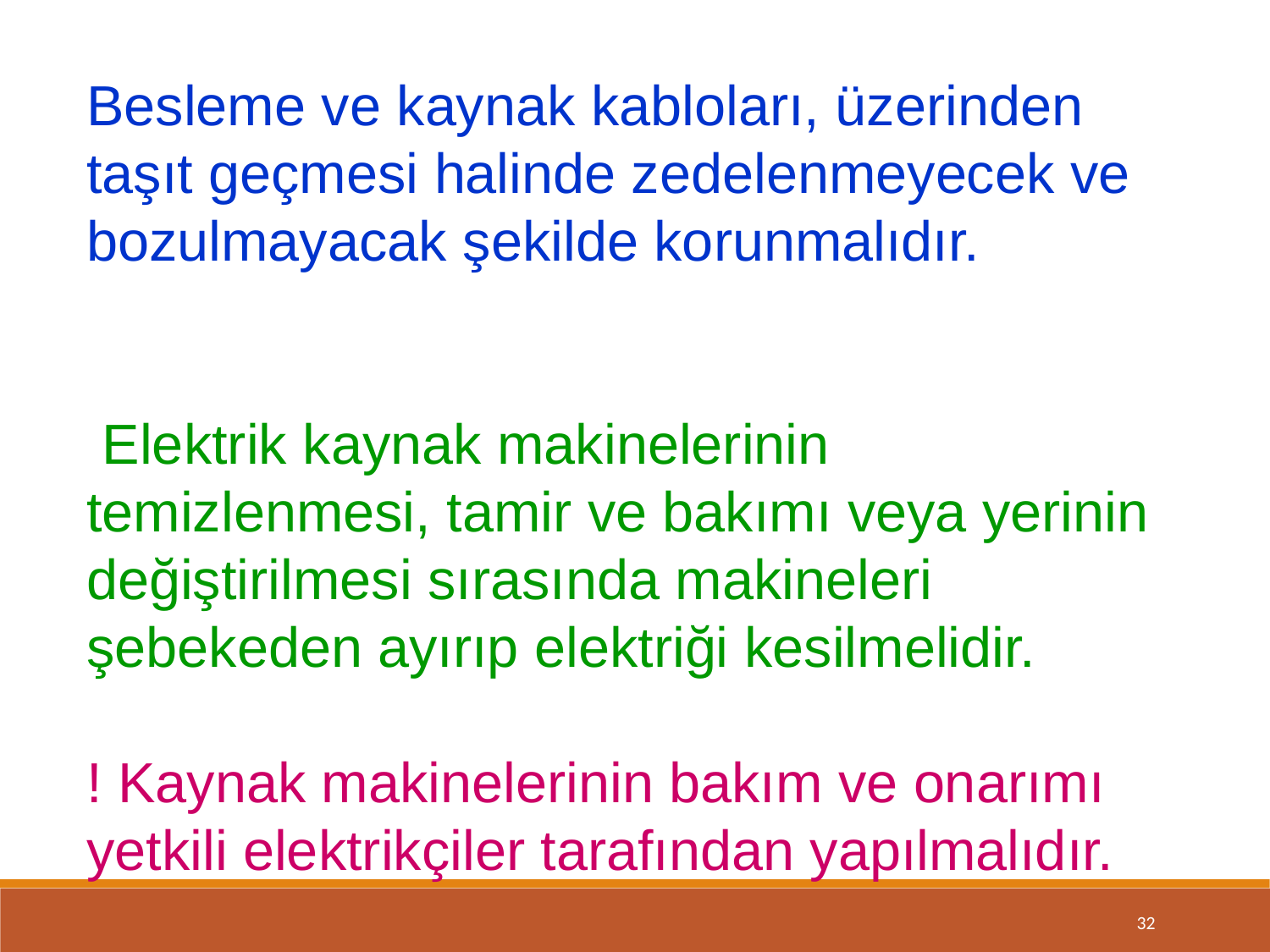

Besleme ve kaynak kabloları, üzerinden taşıt geçmesi halinde zedelenmeyecek ve bozulmayacak şekilde korunmalıdır.

 Elektrik kaynak makinelerinin temizlenmesi, tamir ve bakımı veya yerinin değiştirilmesi sırasında makineleri şebekeden ayırıp elektriği kesilmelidir.

! Kaynak makinelerinin bakım ve onarımı yetkili elektrikçiler tarafından yapılmalıdır.
32